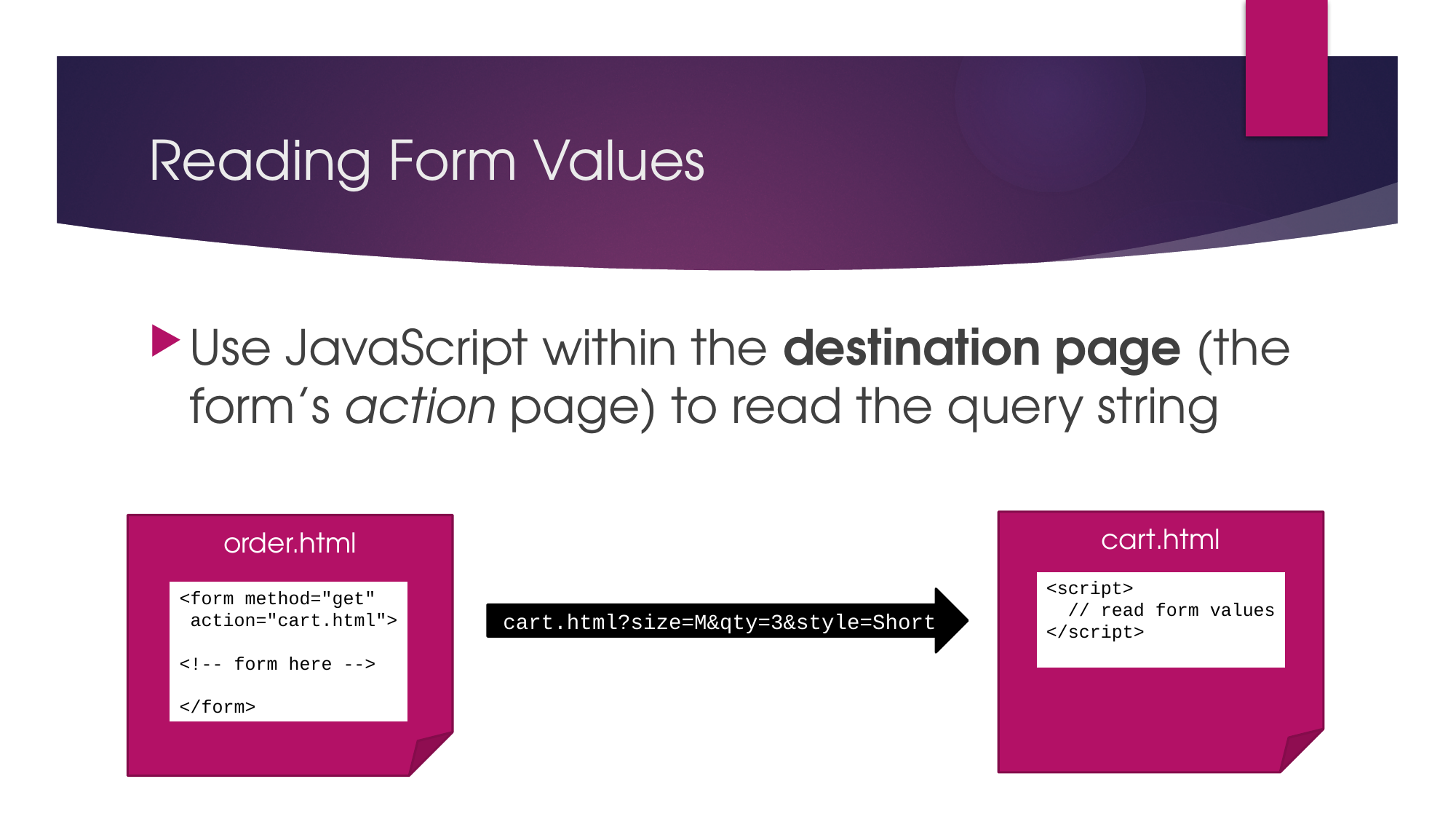

# Reading Form Values
Use JavaScript within the destination page (the form’s action page) to read the query string

cart.html

order.html

<script>
  // read form values
</script>

<form method="get"
 action="cart.html">

<!-- form here -->

</form>
cart.html?size=M&qty=3&style=Short